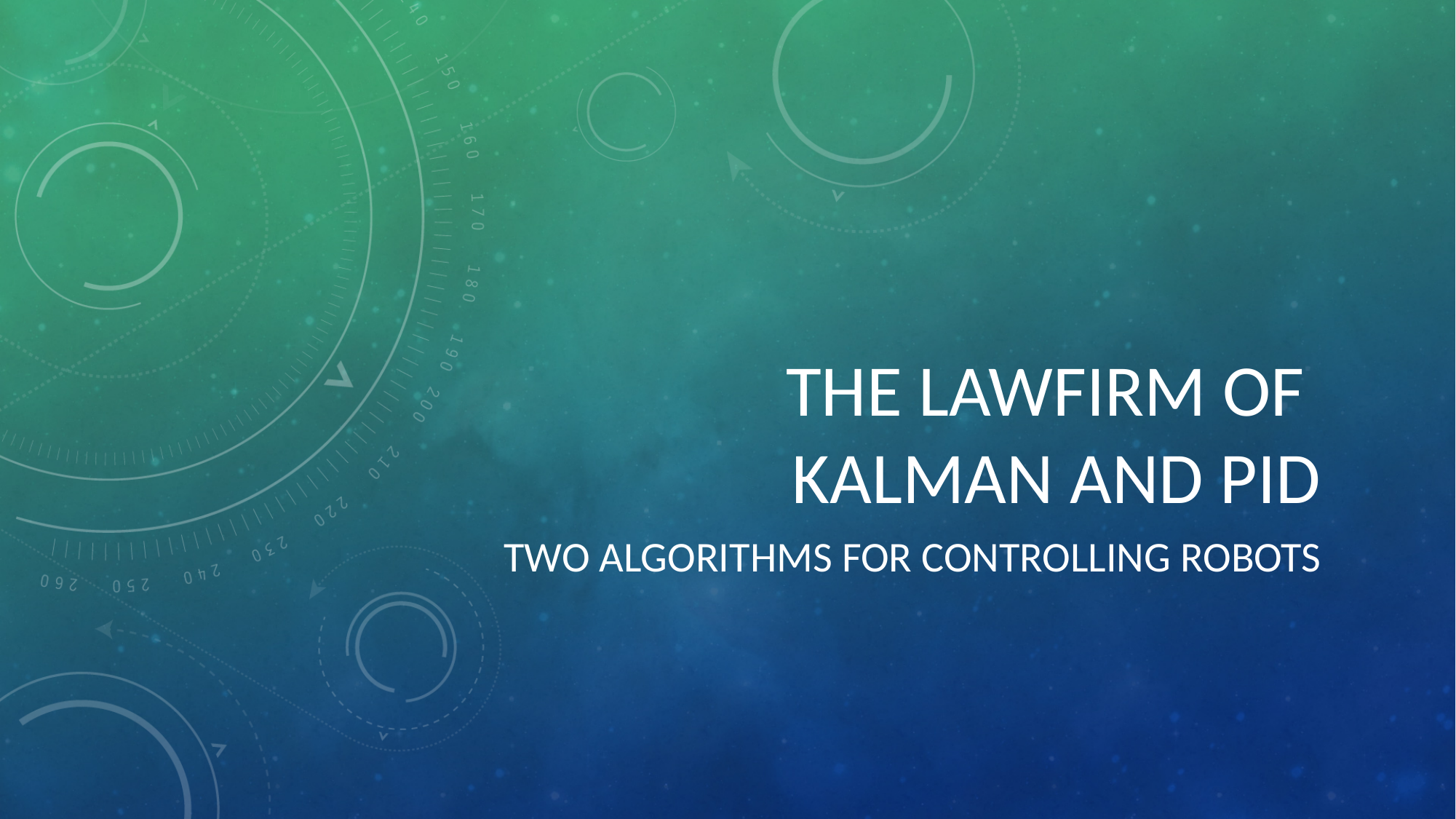

# The Lawfirm of Kalman and Pid
Two Algorithms for controlling robots